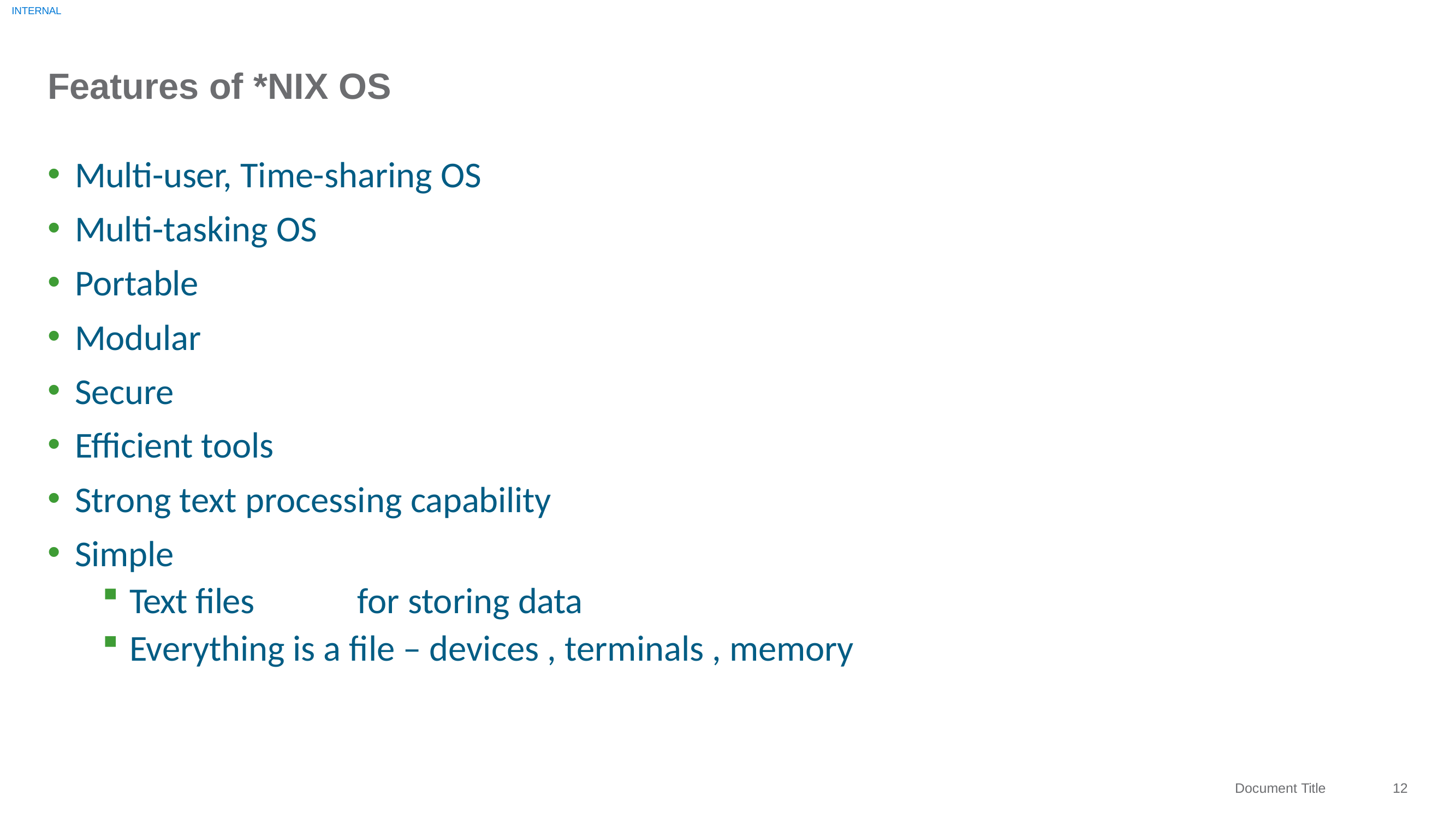

INTERNAL
# Features of *NIX OS
Multi-user, Time-sharing OS
Multi-tasking OS
Portable
Modular
Secure
Efficient tools
Strong text processing capability
Simple
Text files	for storing data
Everything is a file – devices , terminals , memory
12
Document Title